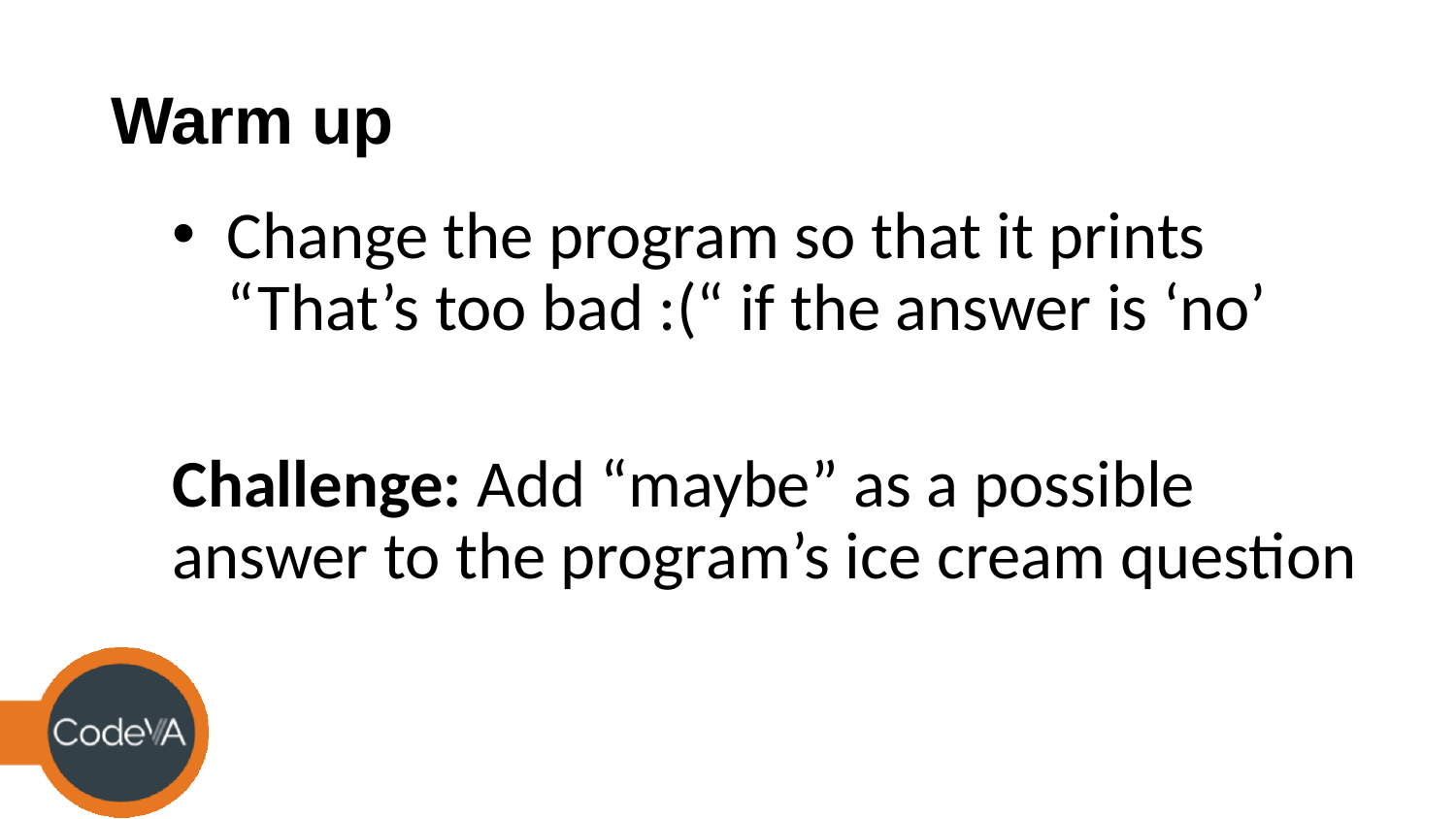

# Warm up
Change the program so that it prints “That’s too bad :(“ if the answer is ‘no’

Challenge: Add “maybe” as a possible answer to the program’s ice cream question